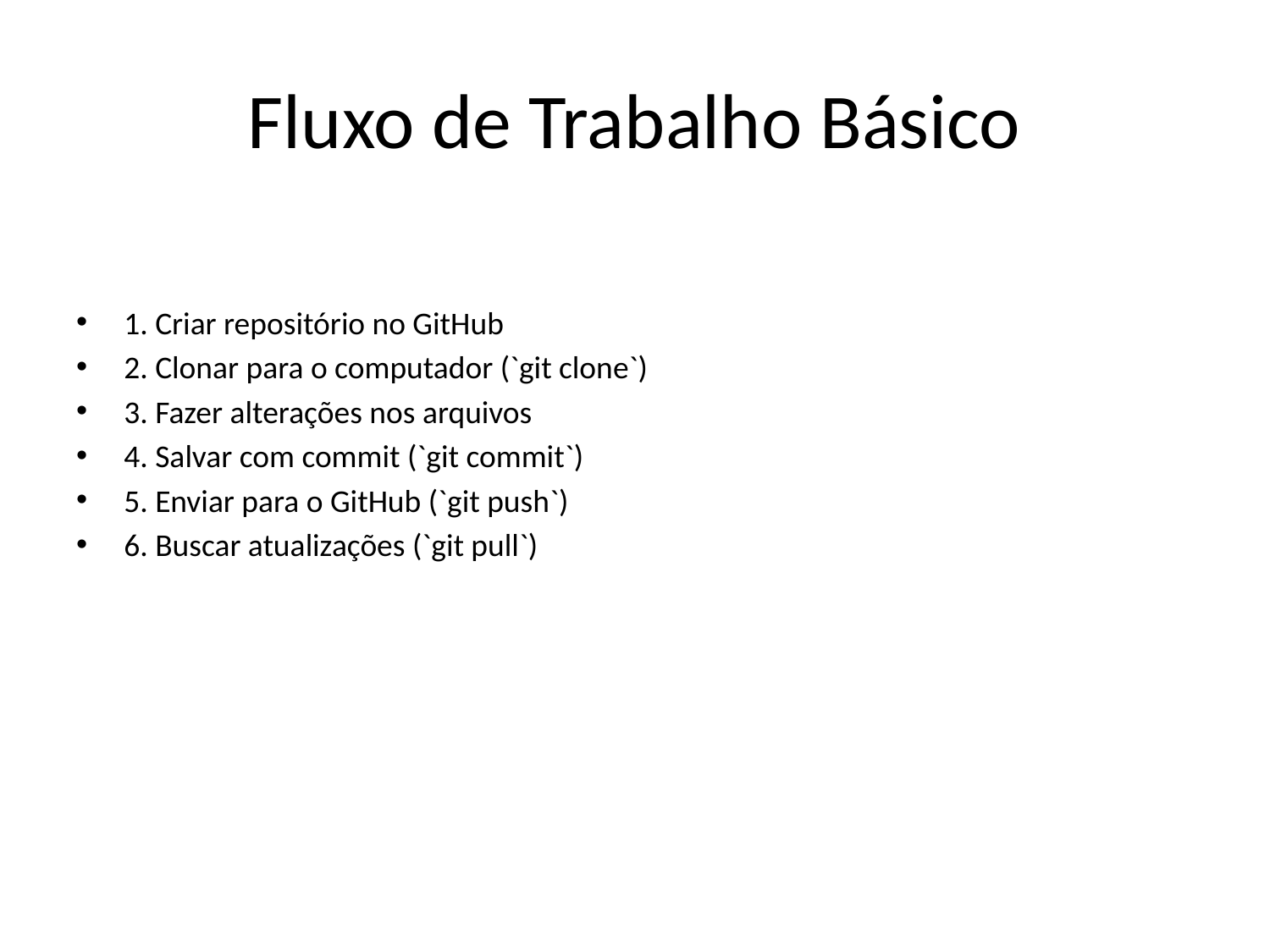

# Fluxo de Trabalho Básico

1. Criar repositório no GitHub
2. Clonar para o computador (`git clone`)
3. Fazer alterações nos arquivos
4. Salvar com commit (`git commit`)
5. Enviar para o GitHub (`git push`)
6. Buscar atualizações (`git pull`)